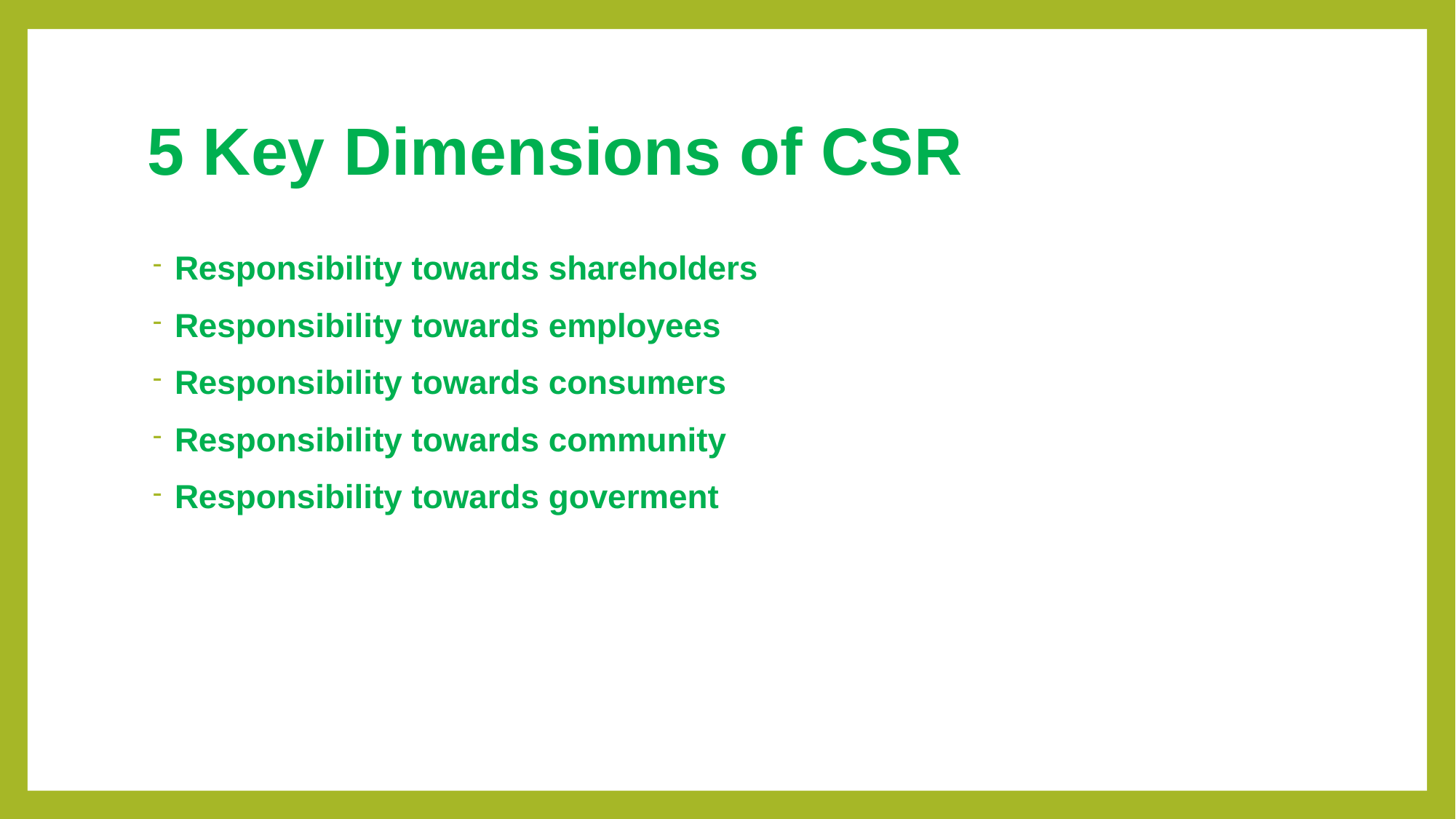

# 5 Key Dimensions of CSR
Responsibility towards shareholders
Responsibility towards employees
Responsibility towards consumers
Responsibility towards community
Responsibility towards goverment